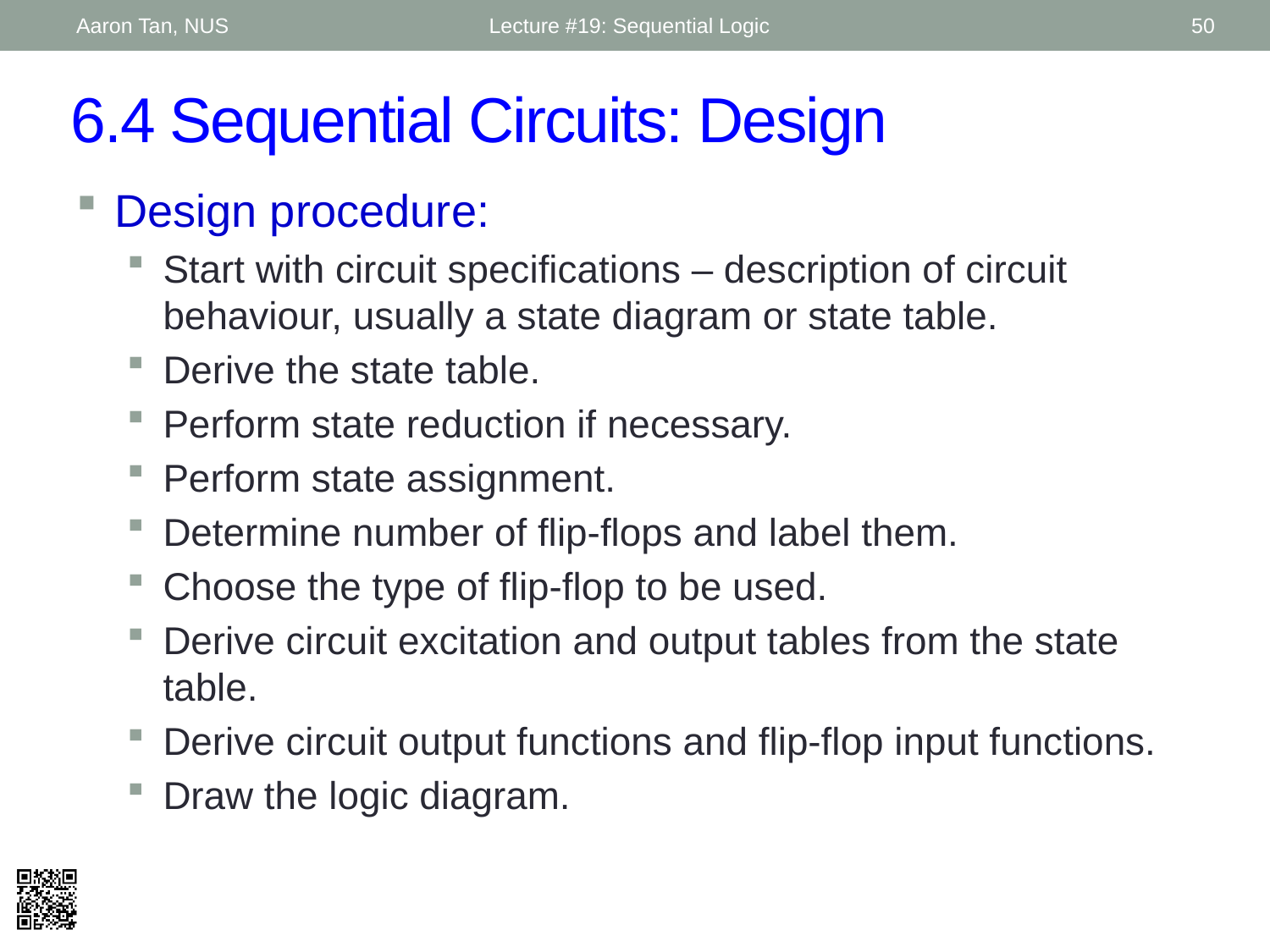

Aaron Tan, NUS
Lecture #19: Sequential Logic
50
# 6.4 Sequential Circuits: Design
Design procedure:
Start with circuit specifications – description of circuit behaviour, usually a state diagram or state table.
Derive the state table.
Perform state reduction if necessary.
Perform state assignment.
Determine number of flip-flops and label them.
Choose the type of flip-flop to be used.
Derive circuit excitation and output tables from the state table.
Derive circuit output functions and flip-flop input functions.
Draw the logic diagram.